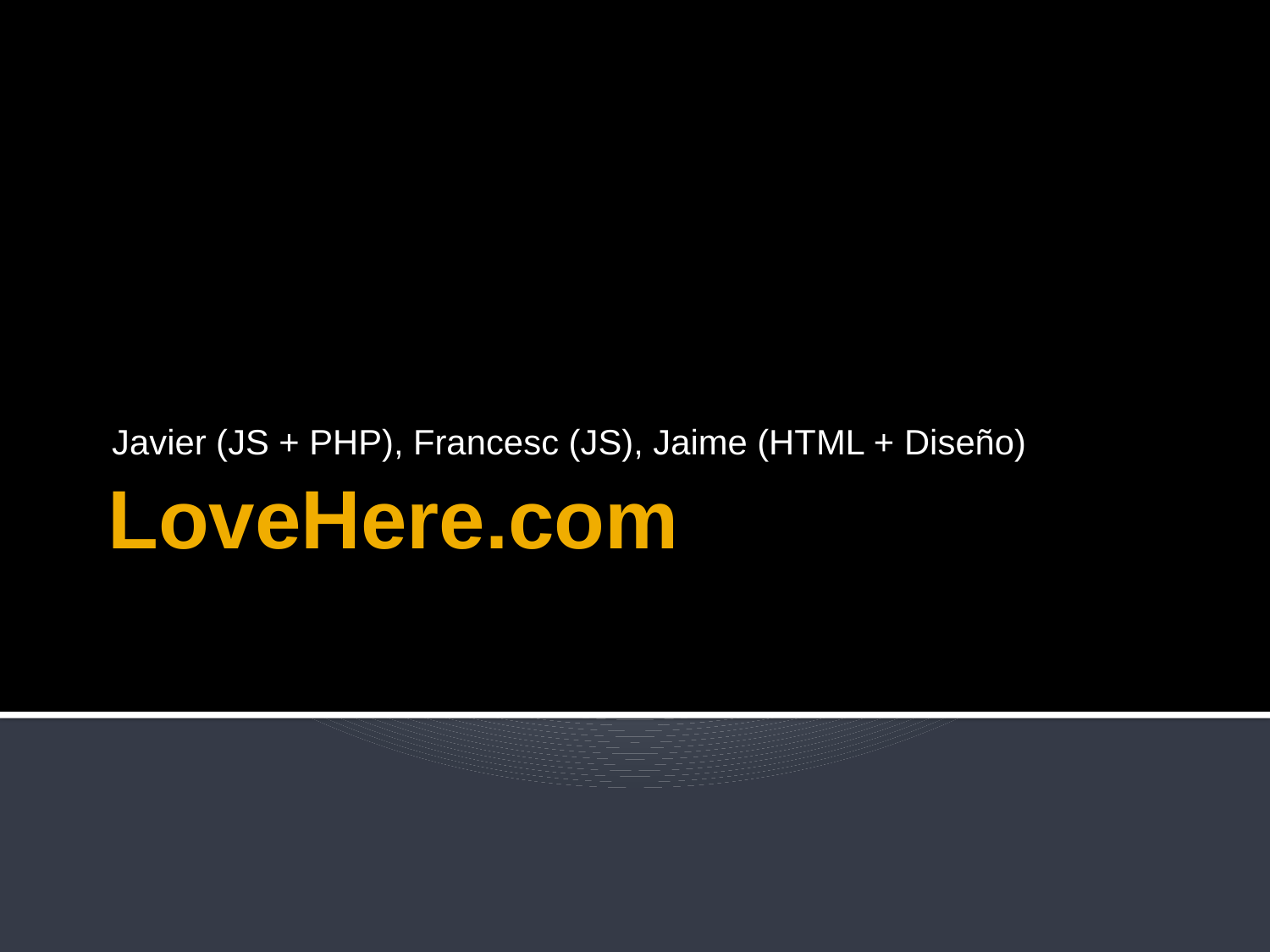

Javier (JS + PHP), Francesc (JS), Jaime (HTML + Diseño)
# LoveHere.com